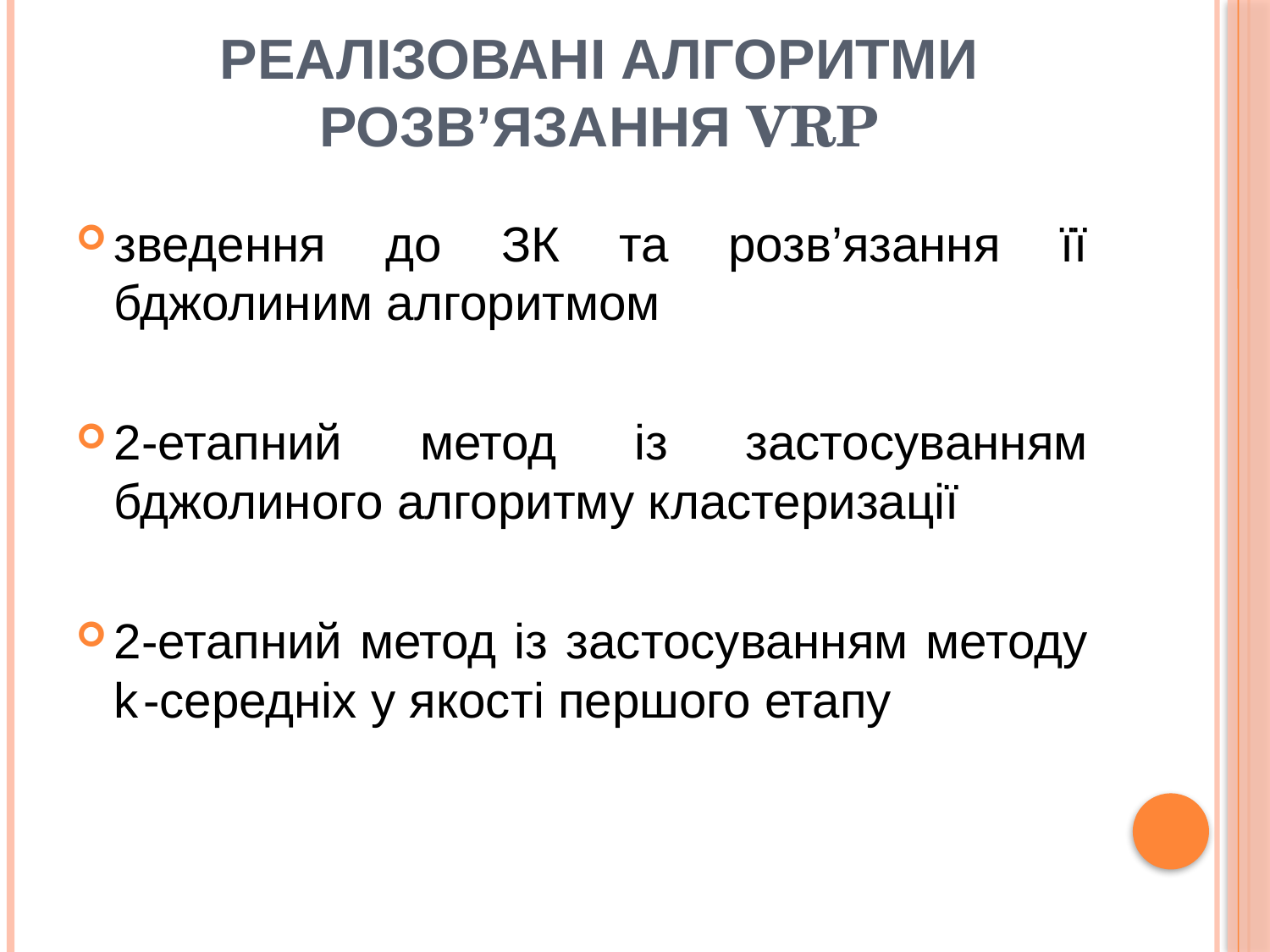

# Реалізовані алгоритми розв’язання VRP
зведення до ЗК та розв’язання її бджолиним алгоритмом

2-етапний метод із застосуванням бджолиного алгоритму кластеризації

2-етапний метод із застосуванням методу k-середніх у якості першого етапу